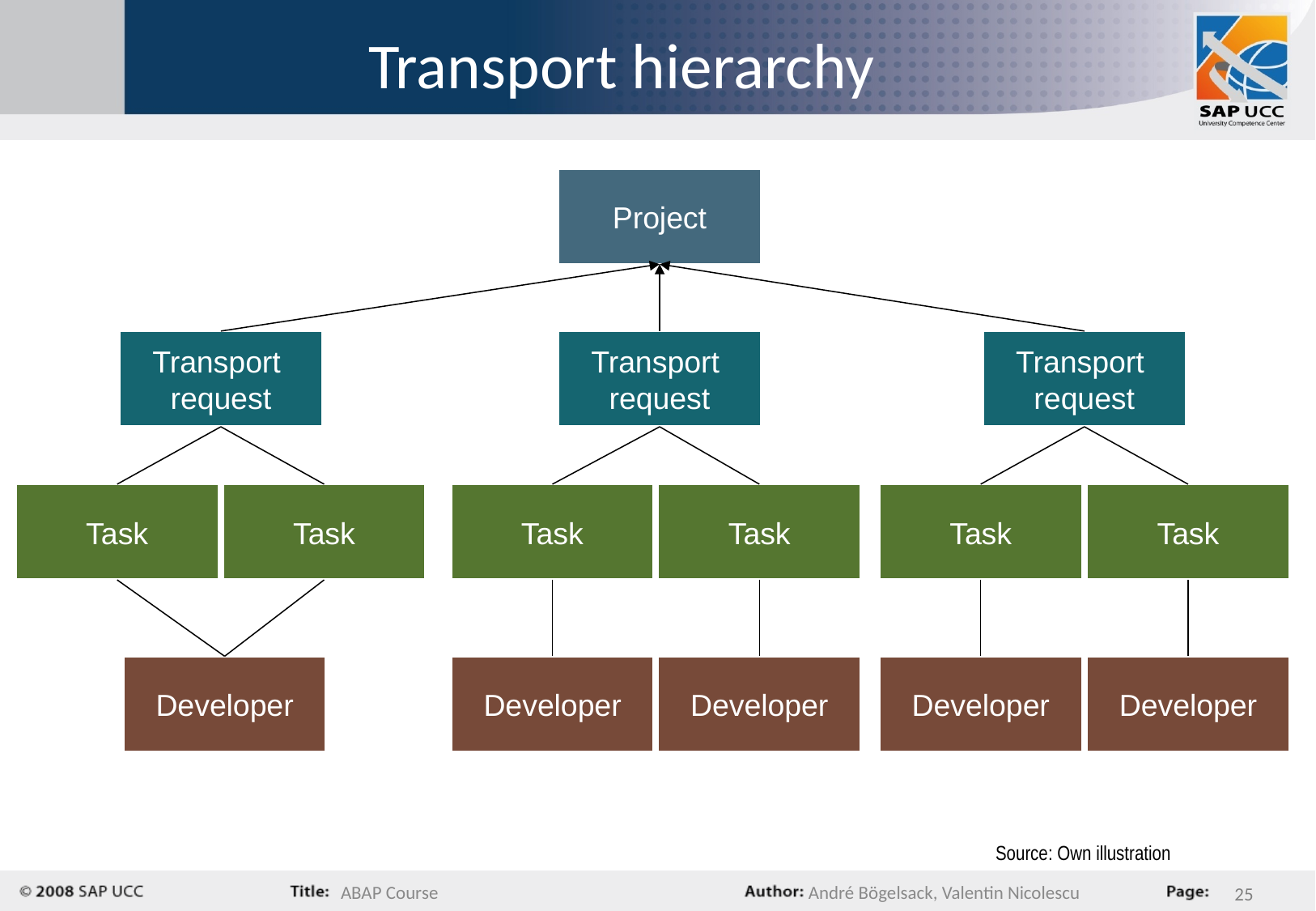

# Transport hierarchy
Project
Transport
request
Transport
request
Transport
request
Task
Task
Task
Task
Task
Task
Developer
Developer
Developer
Developer
Developer
Source: Own illustration